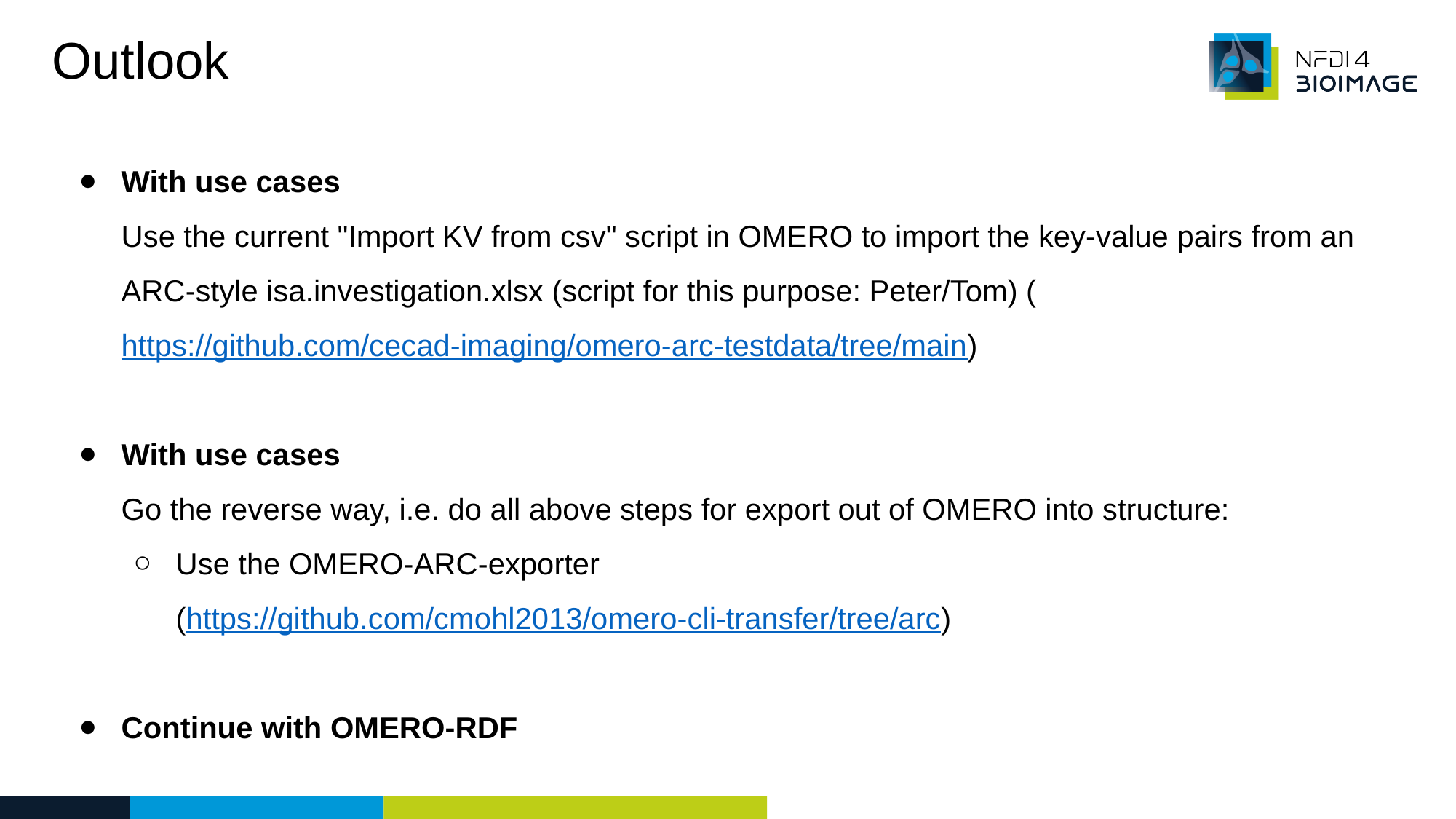

Outlook
With use cases
Use the current "Import KV from csv" script in OMERO to import the key-value pairs from an ARC-style isa.investigation.xlsx (script for this purpose: Peter/Tom) (https://github.com/cecad-imaging/omero-arc-testdata/tree/main)

With use cases
Go the reverse way, i.e. do all above steps for export out of OMERO into structure:
Use the OMERO-ARC-exporter
(https://github.com/cmohl2013/omero-cli-transfer/tree/arc)

Continue with OMERO-RDF